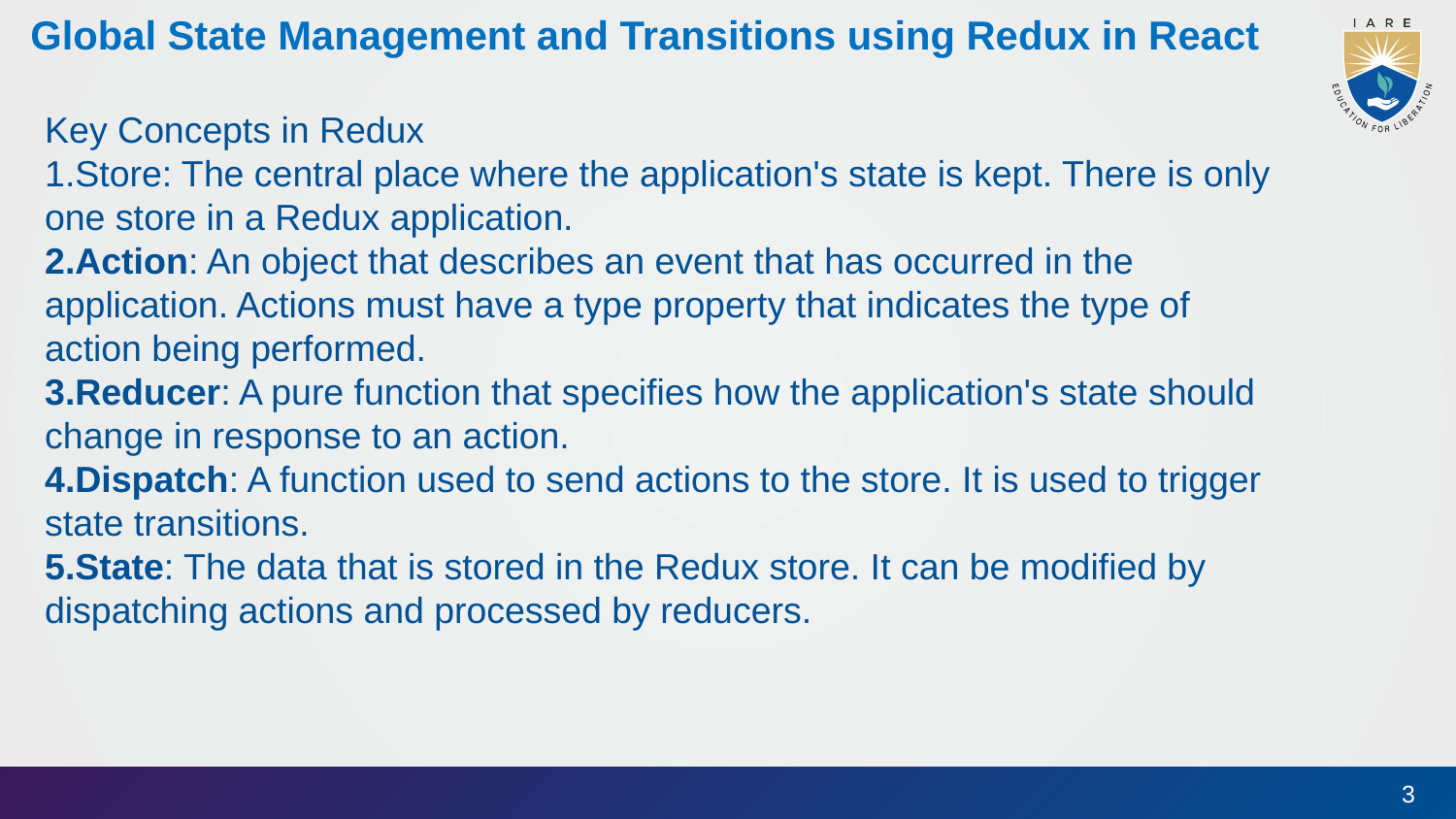

# Global State Management and Transitions using Redux in React
Key Concepts in Redux
Store: The central place where the application's state is kept. There is only one store in a Redux application.
Action: An object that describes an event that has occurred in the application. Actions must have a type property that indicates the type of action being performed.
Reducer: A pure function that specifies how the application's state should change in response to an action.
Dispatch: A function used to send actions to the store. It is used to trigger state transitions.
State: The data that is stored in the Redux store. It can be modified by dispatching actions and processed by reducers.

3